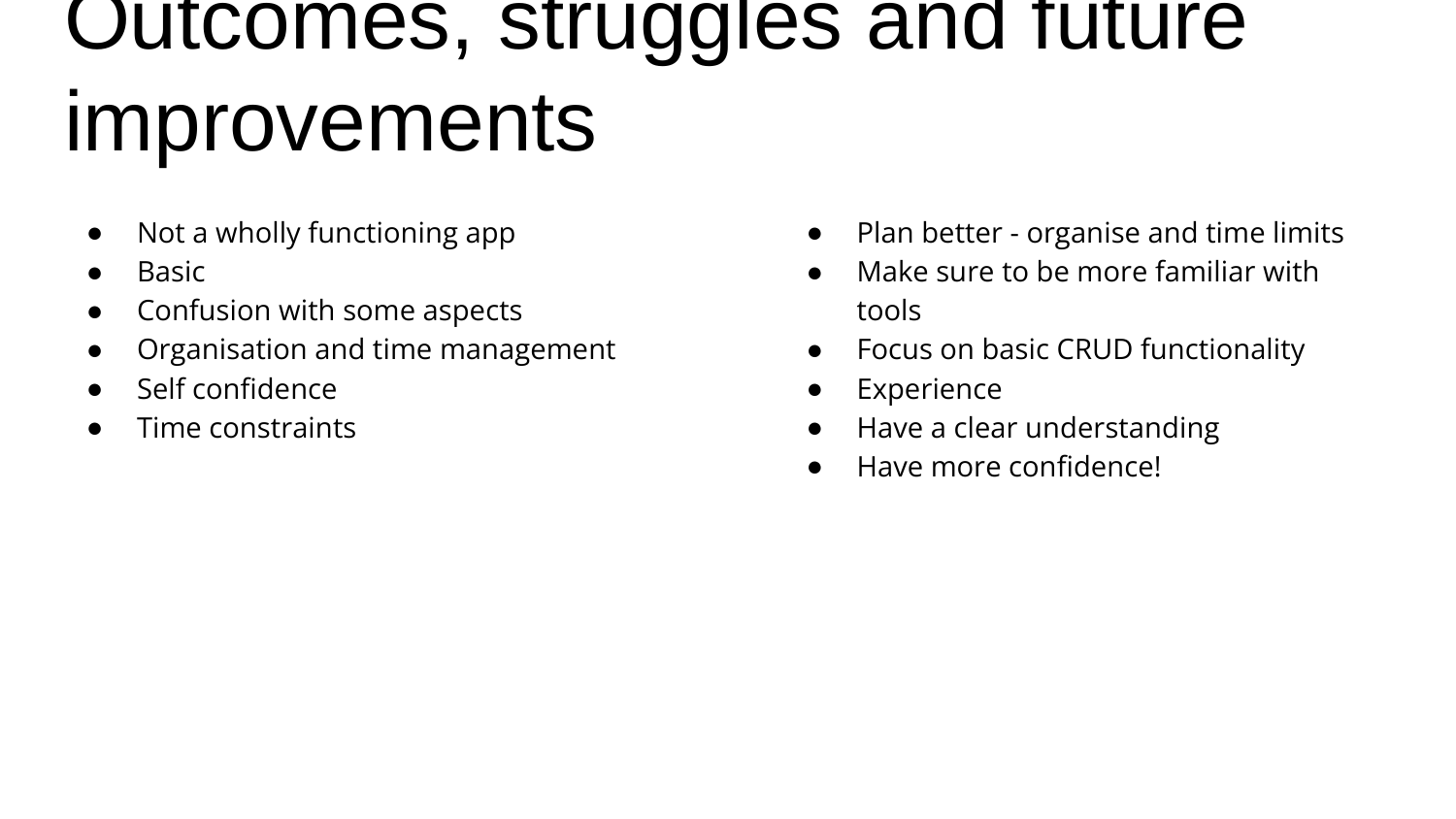

# Outcomes, struggles and future improvements
Not a wholly functioning app
Basic
Confusion with some aspects
Organisation and time management
Self confidence
Time constraints

Plan better - organise and time limits
Make sure to be more familiar with tools
Focus on basic CRUD functionality
Experience
Have a clear understanding
Have more confidence!